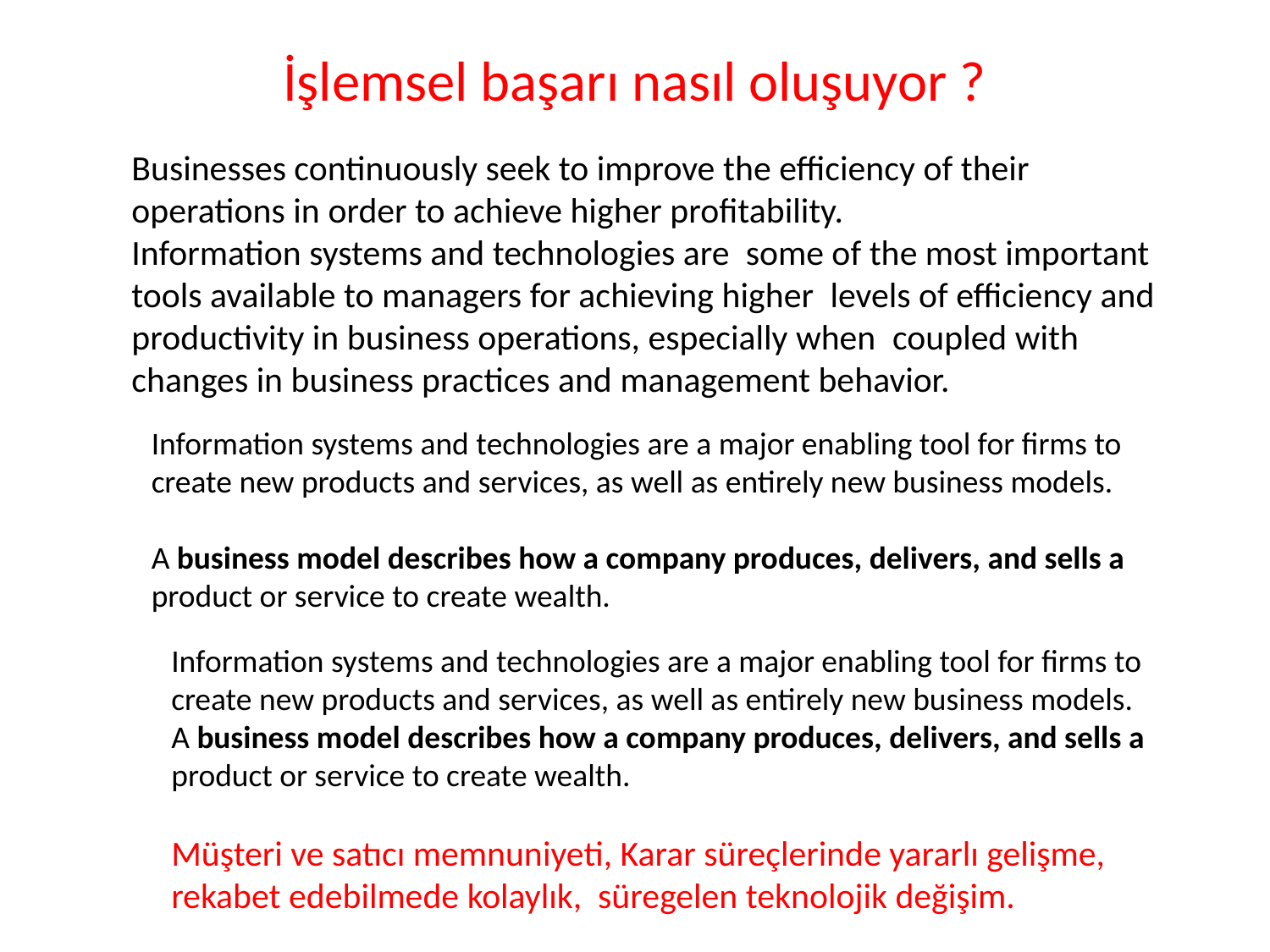

İşlemsel başarı nasıl oluşuyor ?
Businesses continuously seek to improve the efficiency of their operations in order to achieve higher profitability.
Information systems and technologies are  some of the most important tools available to managers for achieving higher  levels of efficiency and productivity in business operations, especially when  coupled with changes in business practices and management behavior.

Information systems and technologies are a major enabling tool for firms to
create new products and services, as well as entirely new business models.

A business model describes how a company produces, delivers, and sells a
product or service to create wealth.
Information systems and technologies are a major enabling tool for firms to
create new products and services, as well as entirely new business models.
A business model describes how a company produces, delivers, and sells a
product or service to create wealth.

Müşteri ve satıcı memnuniyeti, Karar süreçlerinde yararlı gelişme, rekabet edebilmede kolaylık,  süregelen teknolojik değişim.